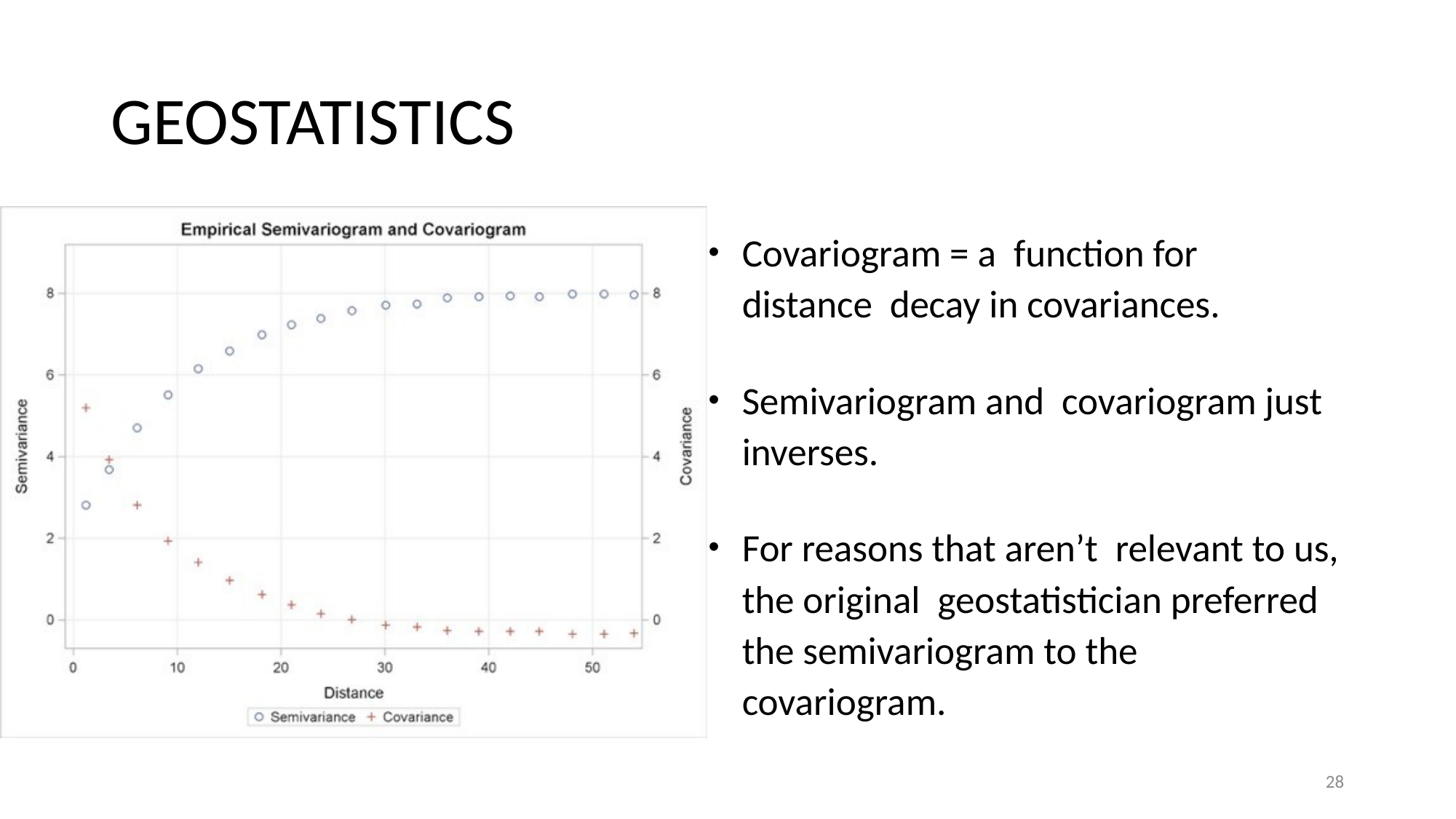

# GEOSTATISTICS

Covariogram = a  function for distance  decay in covariances.
Semivariogram and  covariogram just inverses.
For reasons that aren’t  relevant to us, the original  geostatistician preferred  the semivariogram to the  covariogram.

28